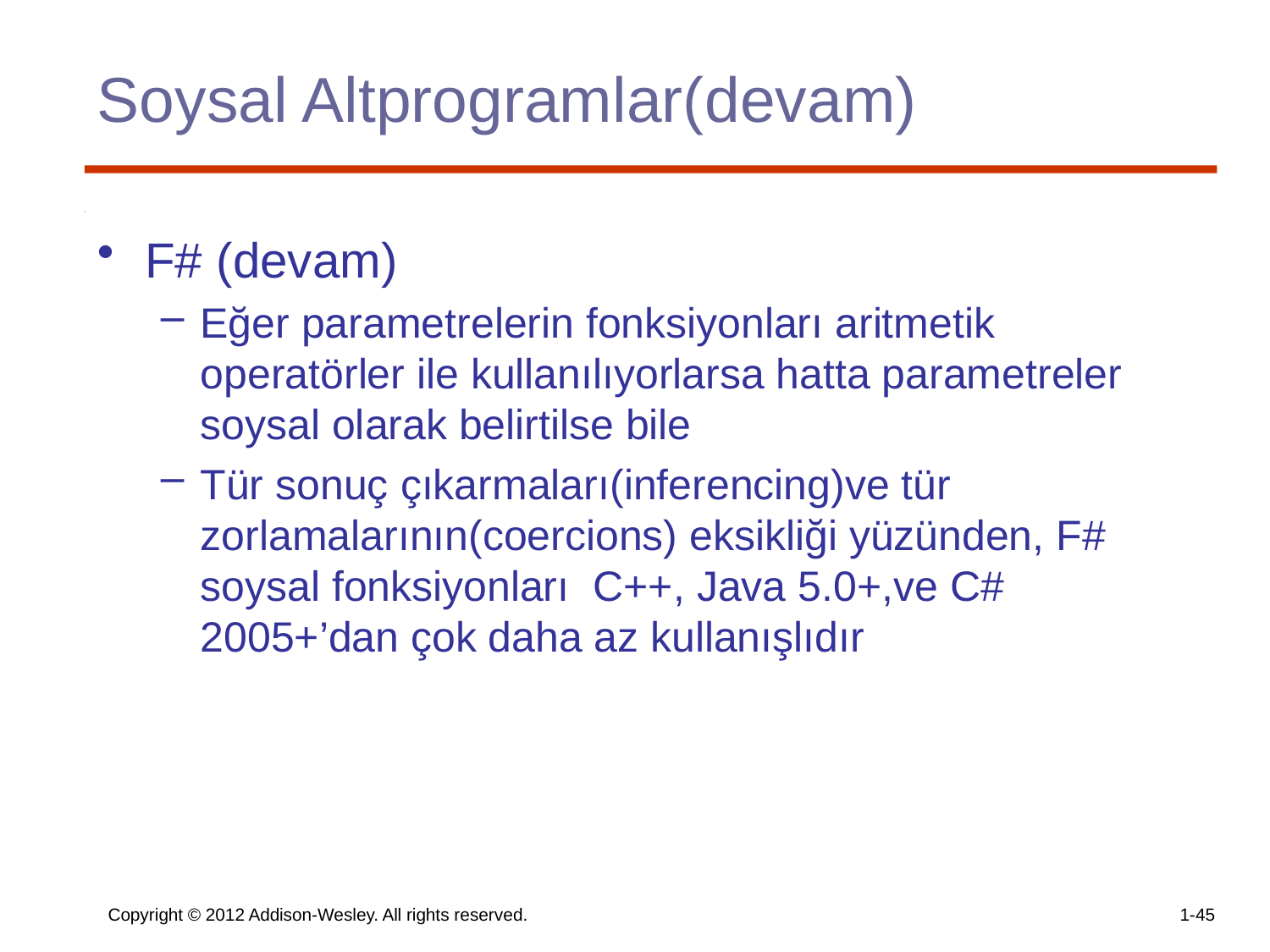

# Soysal Altprogramlar(devam)
F# (devam)
Eğer parametrelerin fonksiyonları aritmetik operatörler ile kullanılıyorlarsa hatta parametreler soysal olarak belirtilse bile
Tür sonuç çıkarmaları(inferencing)ve tür zorlamalarının(coercions) eksikliği yüzünden, F# soysal fonksiyonları  C++, Java 5.0+,ve C# 2005+’dan çok daha az kullanışlıdır
Copyright © 2012 Addison-Wesley. All rights reserved.
1-45